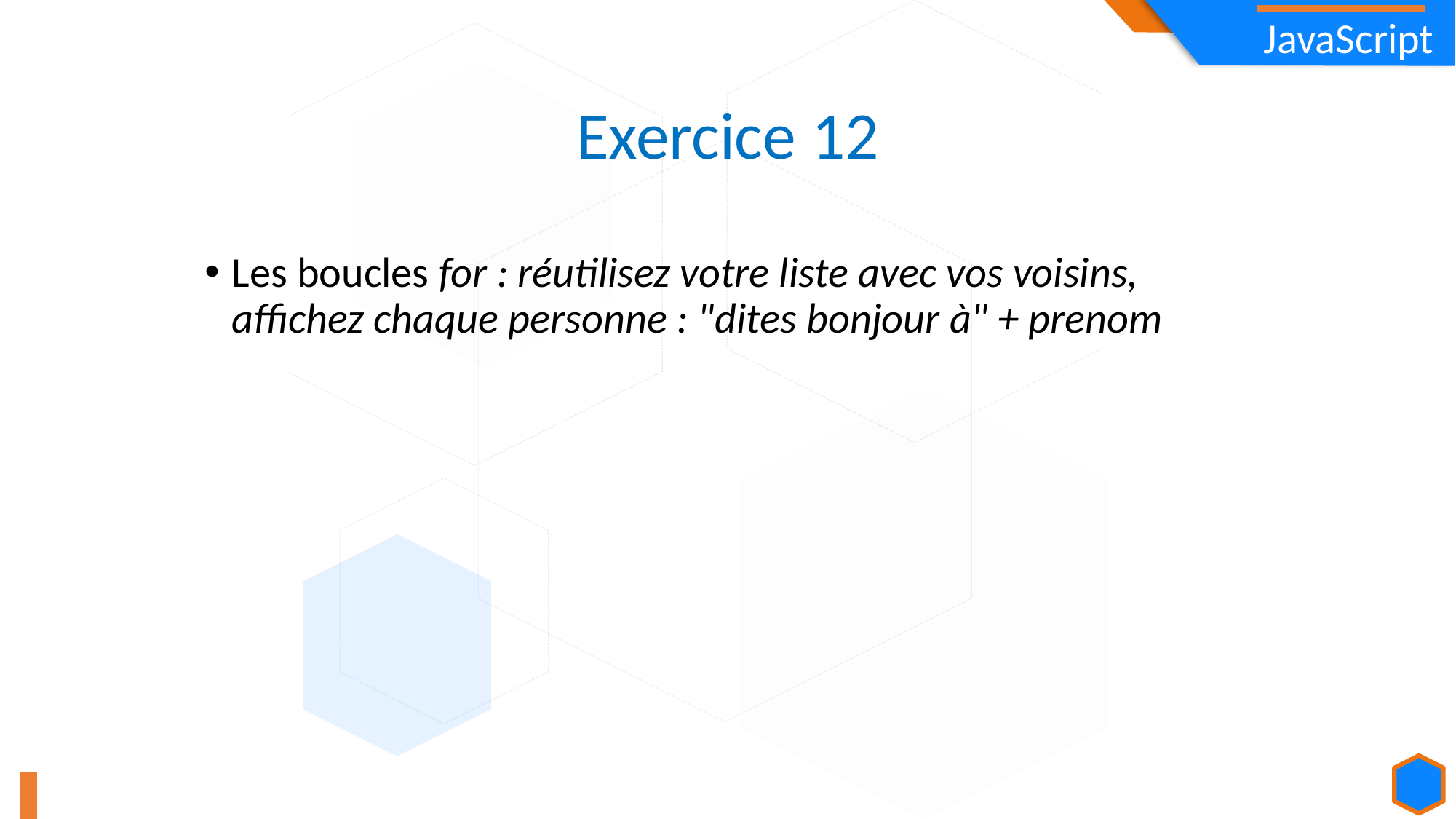

Exercice 12
Les boucles for : réutilisez votre liste avec vos voisins, affichez chaque personne : "dites bonjour à" + prenom